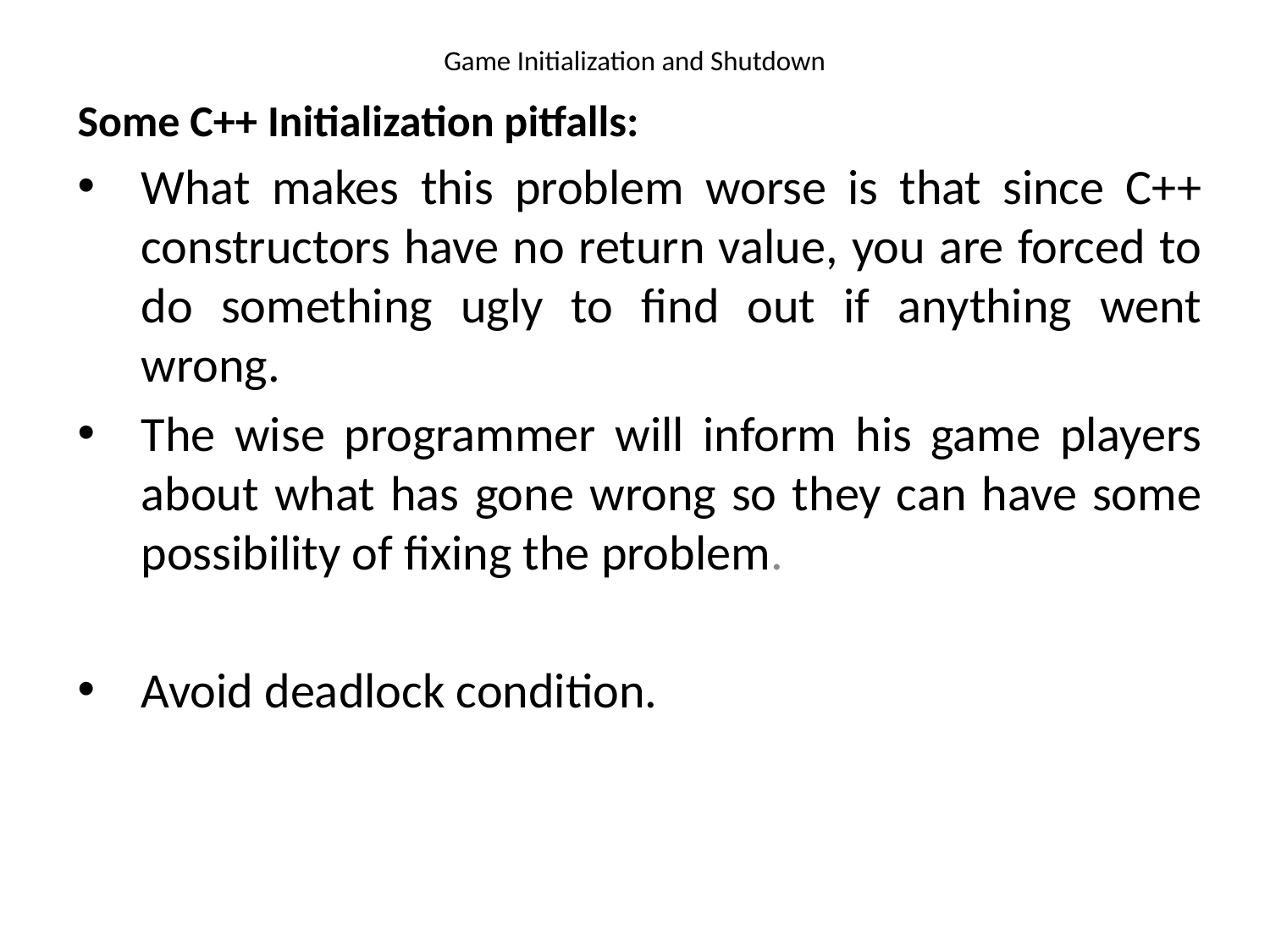

# Game Initialization and Shutdown
Some C++ Initialization pitfalls:
What makes this problem worse is that since C++ constructors have no return value, you are forced to do something ugly to find out if anything went wrong.
The wise programmer will inform his game players about what has gone wrong so they can have some possibility of fixing the problem.

Avoid deadlock condition.